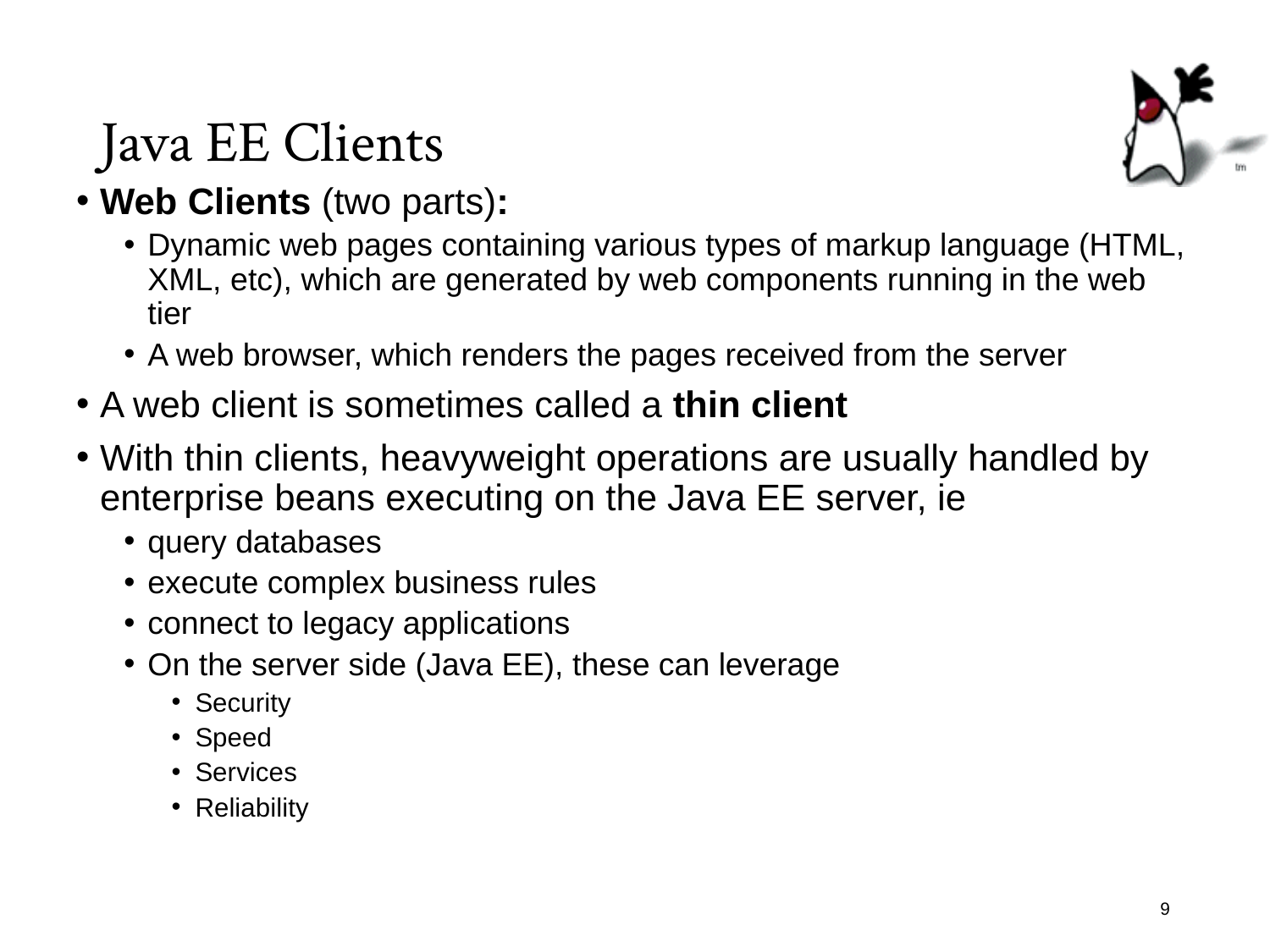

# Java EE Clients
Web Clients (two parts):
Dynamic web pages containing various types of markup language (HTML, XML, etc), which are generated by web components running in the web tier
A web browser, which renders the pages received from the server
A web client is sometimes called a thin client
With thin clients, heavyweight operations are usually handled by enterprise beans executing on the Java EE server, ie
query databases
execute complex business rules
connect to legacy applications
On the server side (Java EE), these can leverage
Security
Speed
Services
Reliability
9